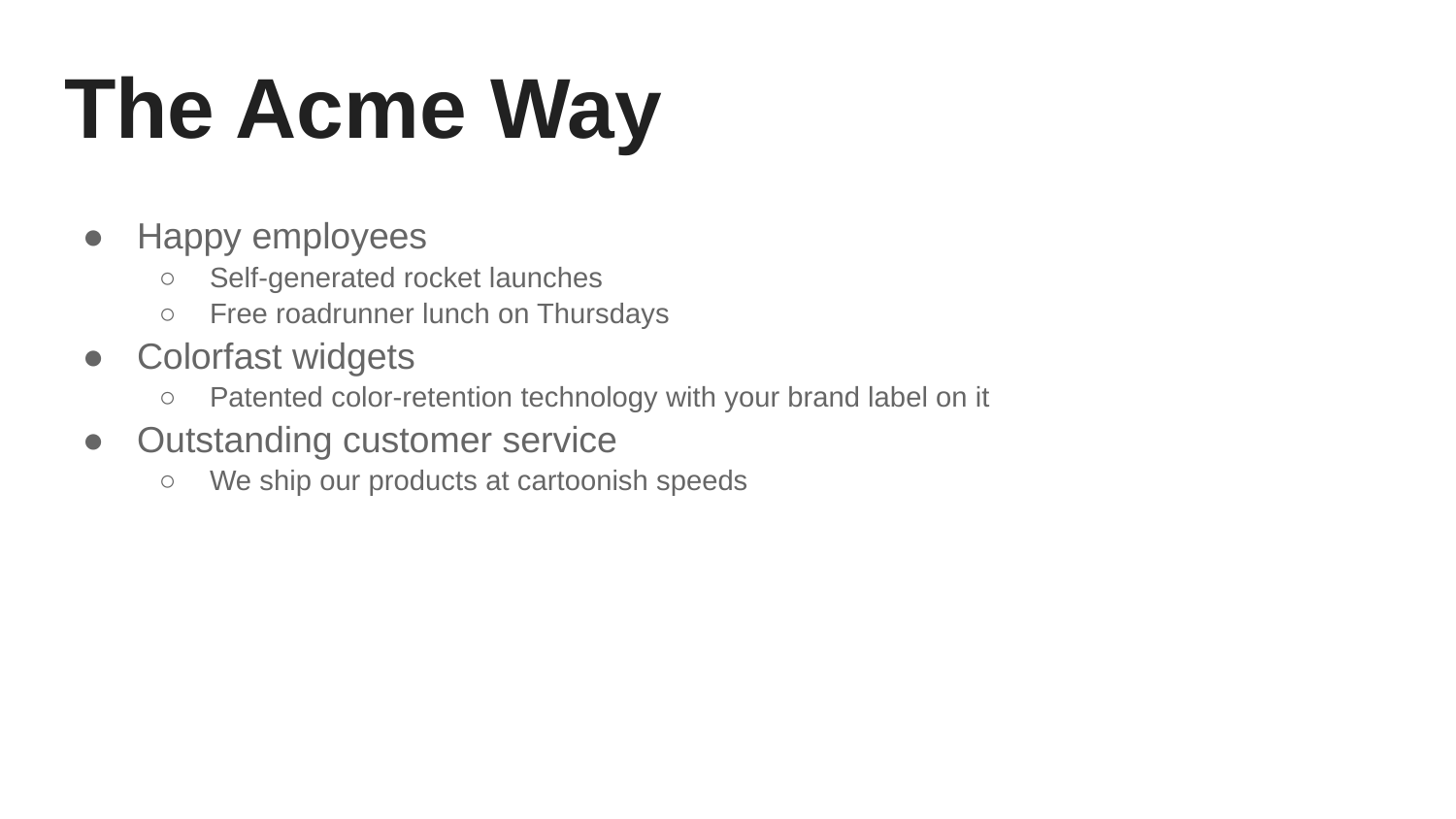

# The Acme Way
Happy employees
Self-generated rocket launches
Free roadrunner lunch on Thursdays
Colorfast widgets
Patented color-retention technology with your brand label on it
Outstanding customer service
We ship our products at cartoonish speeds